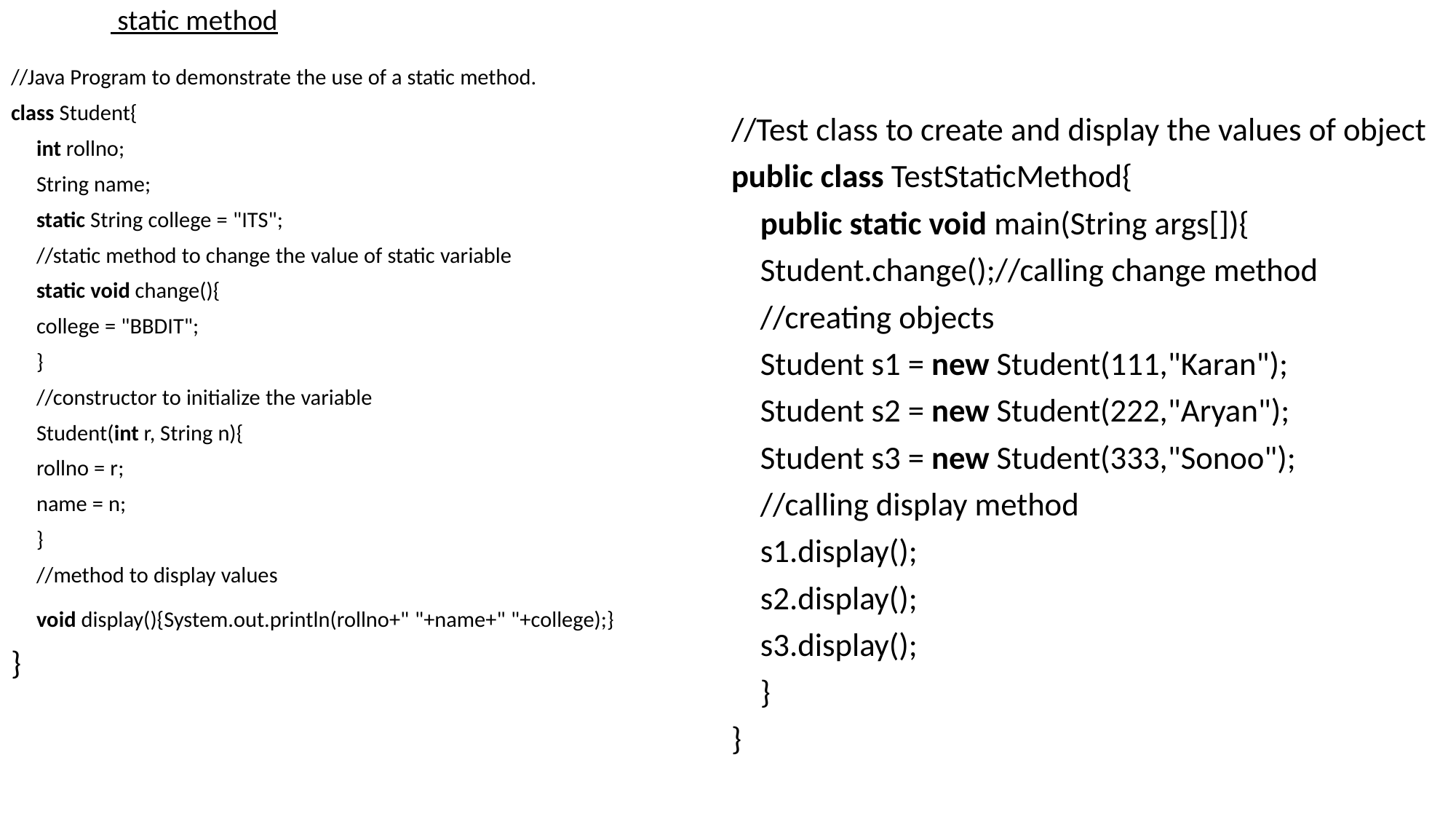

# static method
//Java Program to demonstrate the use of a static method.
class Student{
     int rollno;
     String name;
     static String college = "ITS";
     //static method to change the value of static variable
     static void change(){
     college = "BBDIT";
     }
     //constructor to initialize the variable
     Student(int r, String n){
     rollno = r;
     name = n;
     }
     //method to display values
     void display(){System.out.println(rollno+" "+name+" "+college);}
}

//Test class to create and display the values of object
public class TestStaticMethod{
    public static void main(String args[]){
    Student.change();//calling change method
    //creating objects
    Student s1 = new Student(111,"Karan");
    Student s2 = new Student(222,"Aryan");
    Student s3 = new Student(333,"Sonoo");
    //calling display method
    s1.display();
    s2.display();
    s3.display();
    }
}